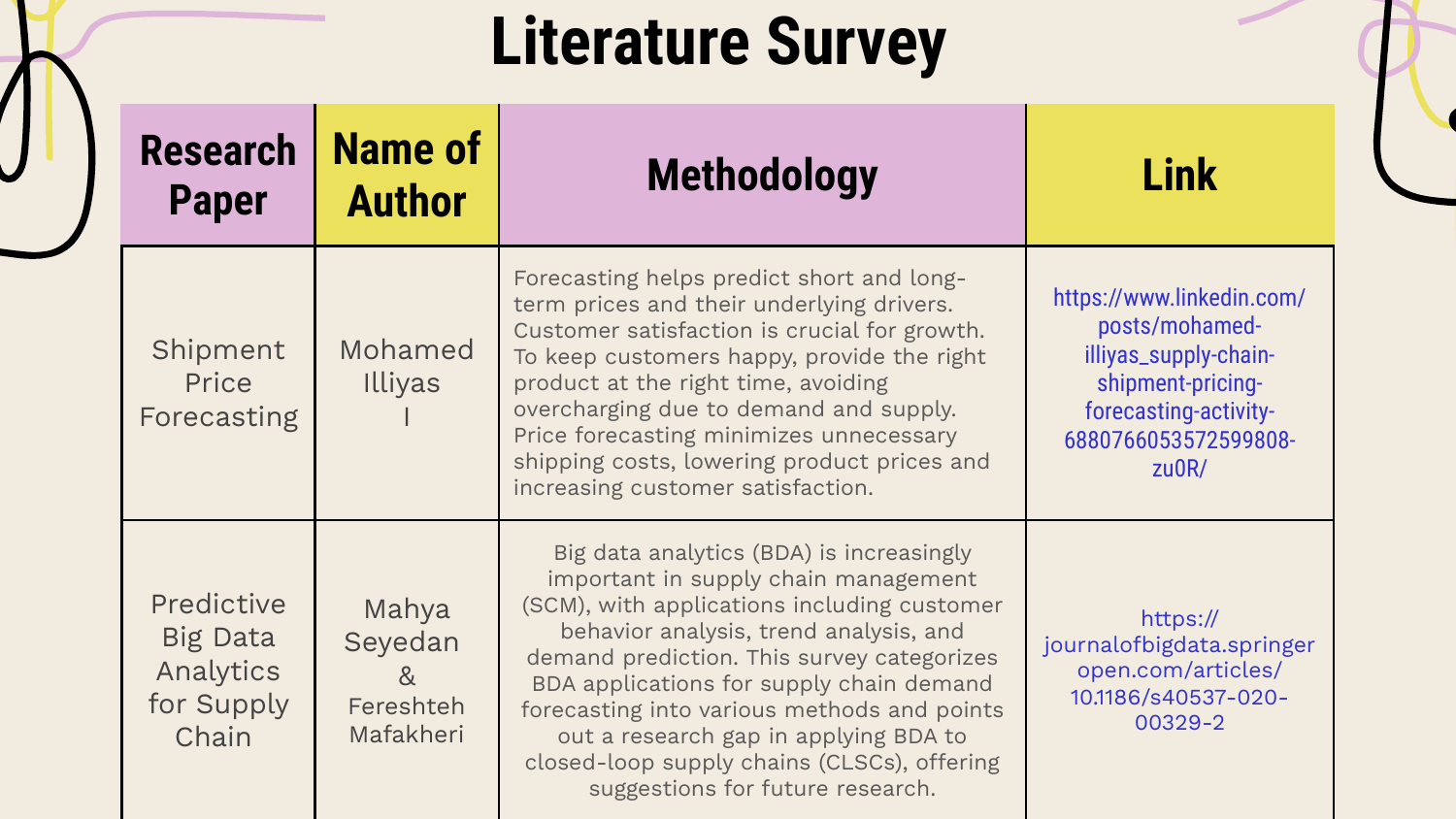

# Literature Survey
| Research Paper | Name of Author | Methodology | Link |
| --- | --- | --- | --- |
| Shipment Price Forecasting | Mohamed Illiyas I | Forecasting helps predict short and long-term prices and their underlying drivers. Customer satisfaction is crucial for growth. To keep customers happy, provide the right product at the right time, avoiding overcharging due to demand and supply. Price forecasting minimizes unnecessary shipping costs, lowering product prices and increasing customer satisfaction. | https://www.linkedin.com/posts/mohamed-illiyas\_supply-chain-shipment-pricing-forecasting-activity-6880766053572599808-zu0R/ |
| Predictive Big Data Analytics for Supply Chain | Mahya Seyedan & Fereshteh Mafakheri | Big data analytics (BDA) is increasingly important in supply chain management (SCM), with applications including customer behavior analysis, trend analysis, and demand prediction. This survey categorizes BDA applications for supply chain demand forecasting into various methods and points out a research gap in applying BDA to closed-loop supply chains (CLSCs), offering suggestions for future research. | https://journalofbigdata.springeropen.com/articles/10.1186/s40537-020-00329-2 |
|  |  |  |  |